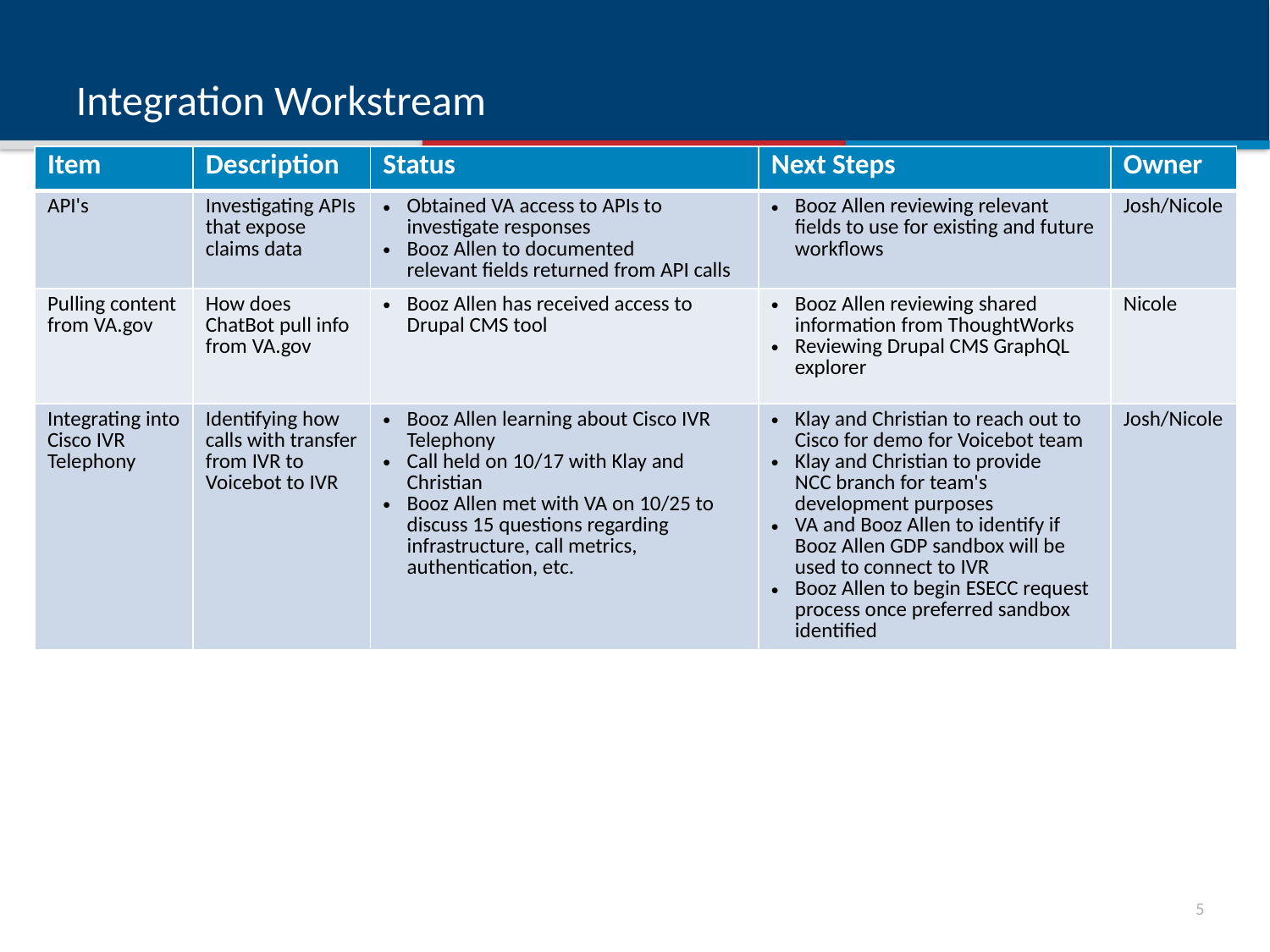

# Integration Workstream
| Item | Description | Status | Next Steps | Owner |
| --- | --- | --- | --- | --- |
| API's | Investigating APIs that expose claims data | Obtained VA access to APIs to investigate responses Booz Allen to documented relevant fields returned from API calls | Booz Allen reviewing relevant fields to use for existing and future workflows | Josh/Nicole |
| Pulling content from VA.gov | How does ChatBot pull info from VA.gov | Booz Allen has received access to Drupal CMS tool | Booz Allen reviewing shared  information from ThoughtWorks Reviewing Drupal CMS GraphQL explorer | Nicole |
| Integrating into Cisco IVR Telephony | Identifying how calls with transfer from IVR to Voicebot to IVR | Booz Allen learning about Cisco IVR Telephony Call held on 10/17 with Klay and Christian Booz Allen met with VA on 10/25 to discuss 15 questions regarding infrastructure, call metrics, authentication, etc. | Klay and Christian to reach out to Cisco for demo for Voicebot team Klay and Christian to provide NCC branch for team's development purposes VA and Booz Allen to identify if Booz Allen GDP sandbox will be used to connect to IVR Booz Allen to begin ESECC request process once preferred sandbox identified | Josh/Nicole |
5